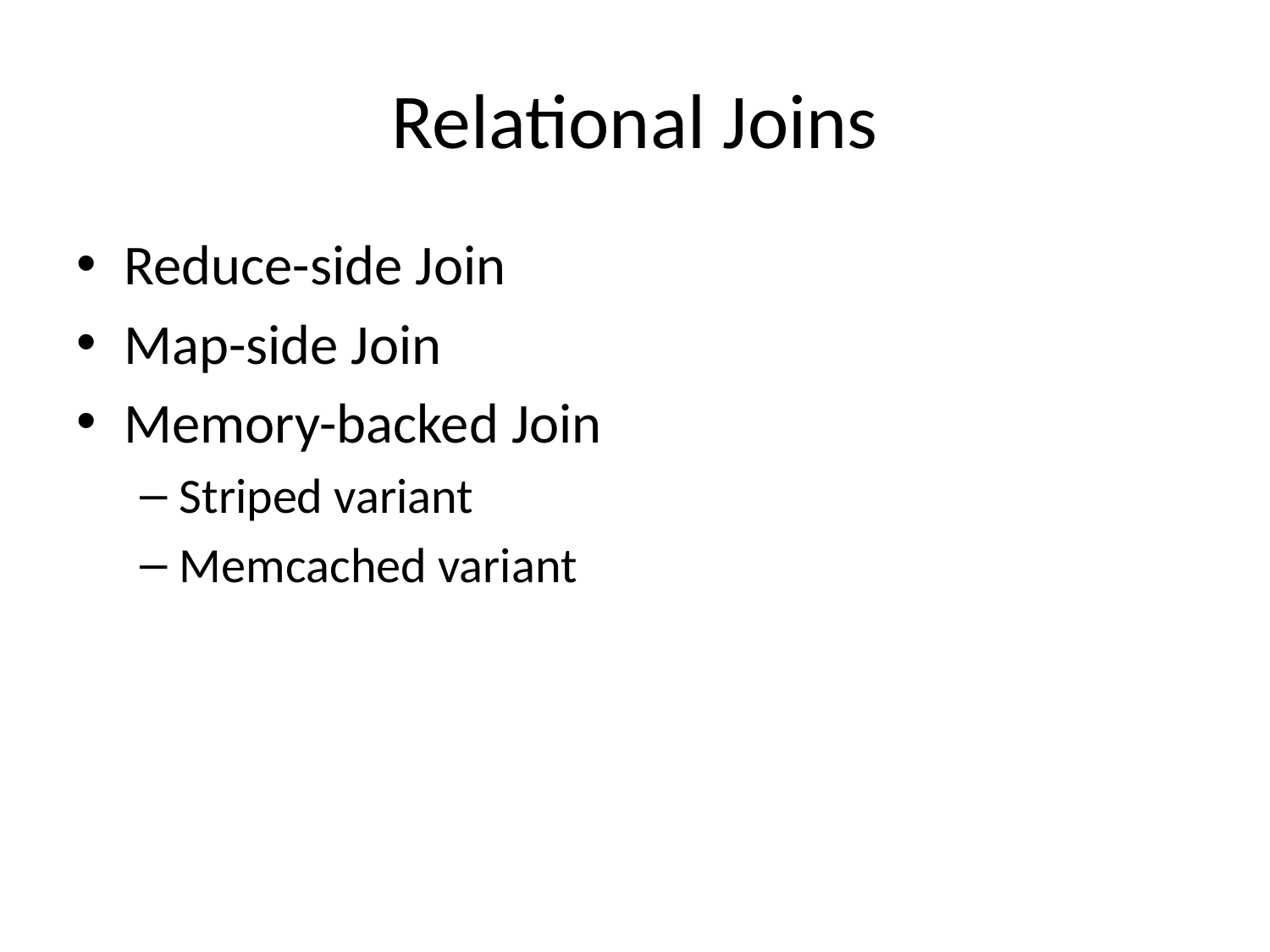

# Relational Joins
Reduce-side Join
Map-side Join
Memory-backed Join
Striped variant
Memcached variant